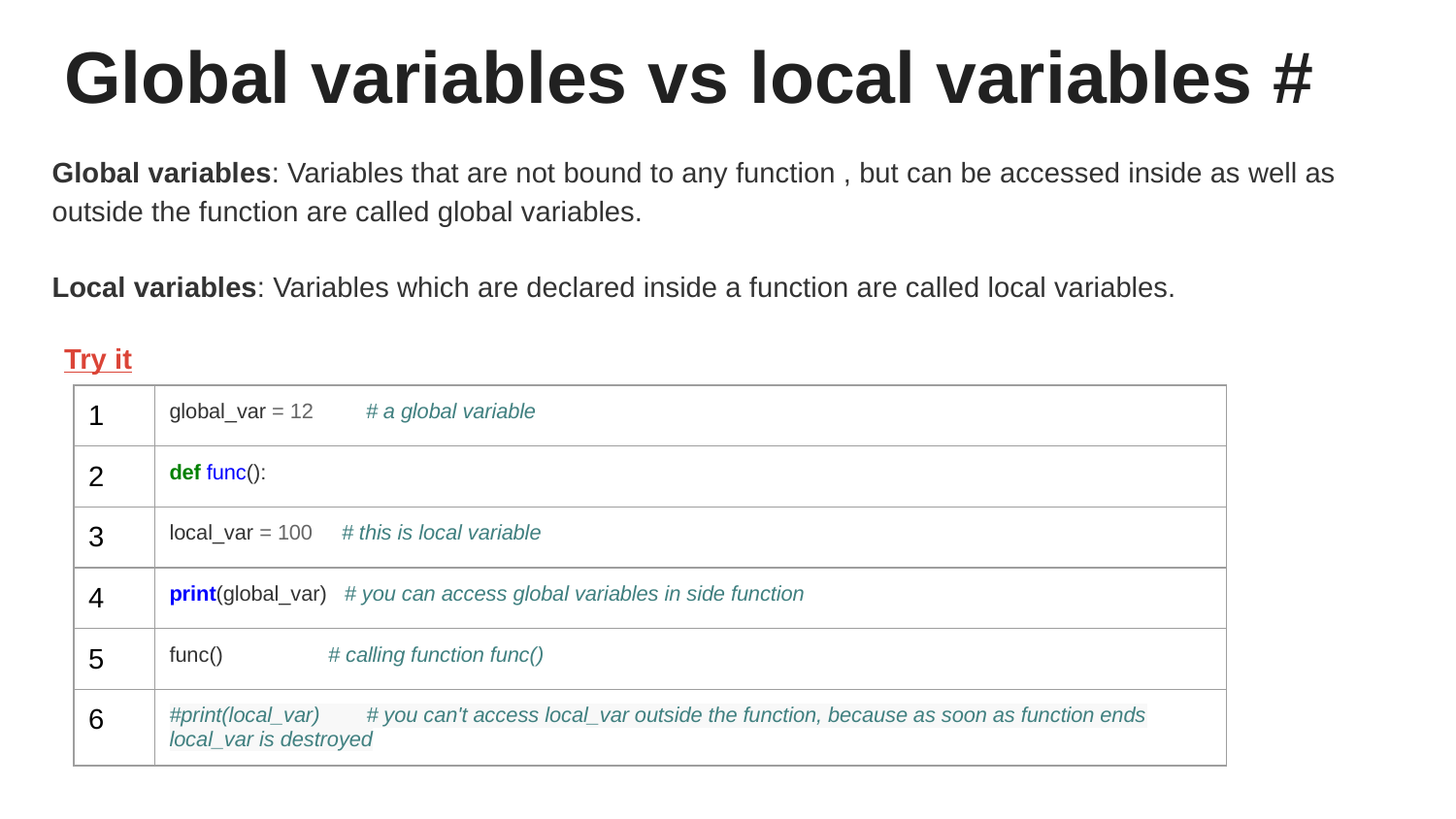

# Global variables vs local variables #

Global variables: Variables that are not bound to any function , but can be accessed inside as well as outside the function are called global variables.
Local variables: Variables which are declared inside a function are called local variables.

Try it
| 1 | global\_var = 12 # a global variable |
| --- | --- |
| 2 | def func(): |
| 3 | local\_var = 100 # this is local variable |
| 4 | print(global\_var) # you can access global variables in side function |
| 5 | func() # calling function func() |
| 6 | #print(local\_var) # you can't access local\_var outside the function, because as soon as function ends local\_var is destroyed |